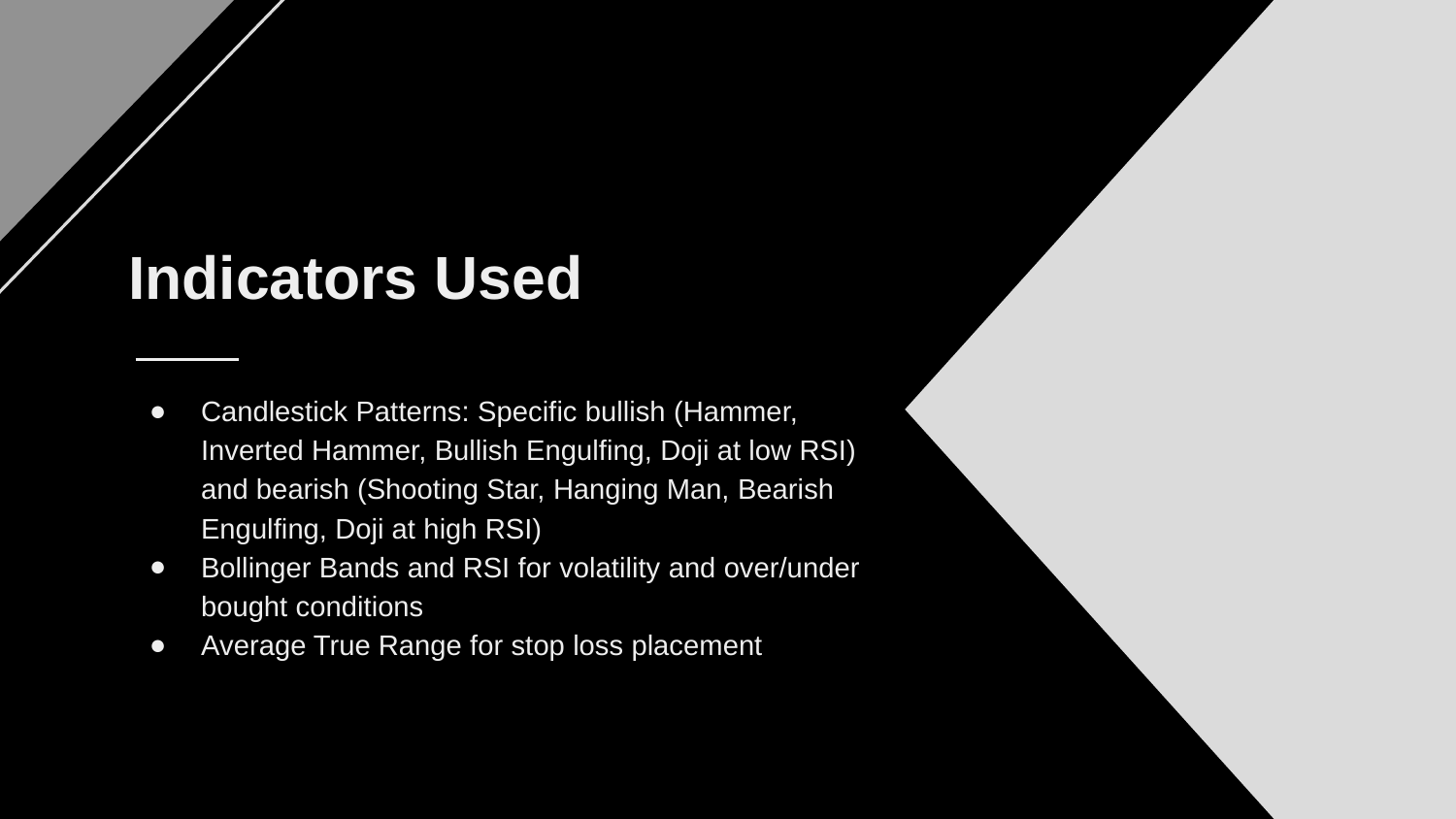

# Indicators Used
Candlestick Patterns: Specific bullish (Hammer, Inverted Hammer, Bullish Engulfing, Doji at low RSI) and bearish (Shooting Star, Hanging Man, Bearish Engulfing, Doji at high RSI)
Bollinger Bands and RSI for volatility and over/under bought conditions
Average True Range for stop loss placement